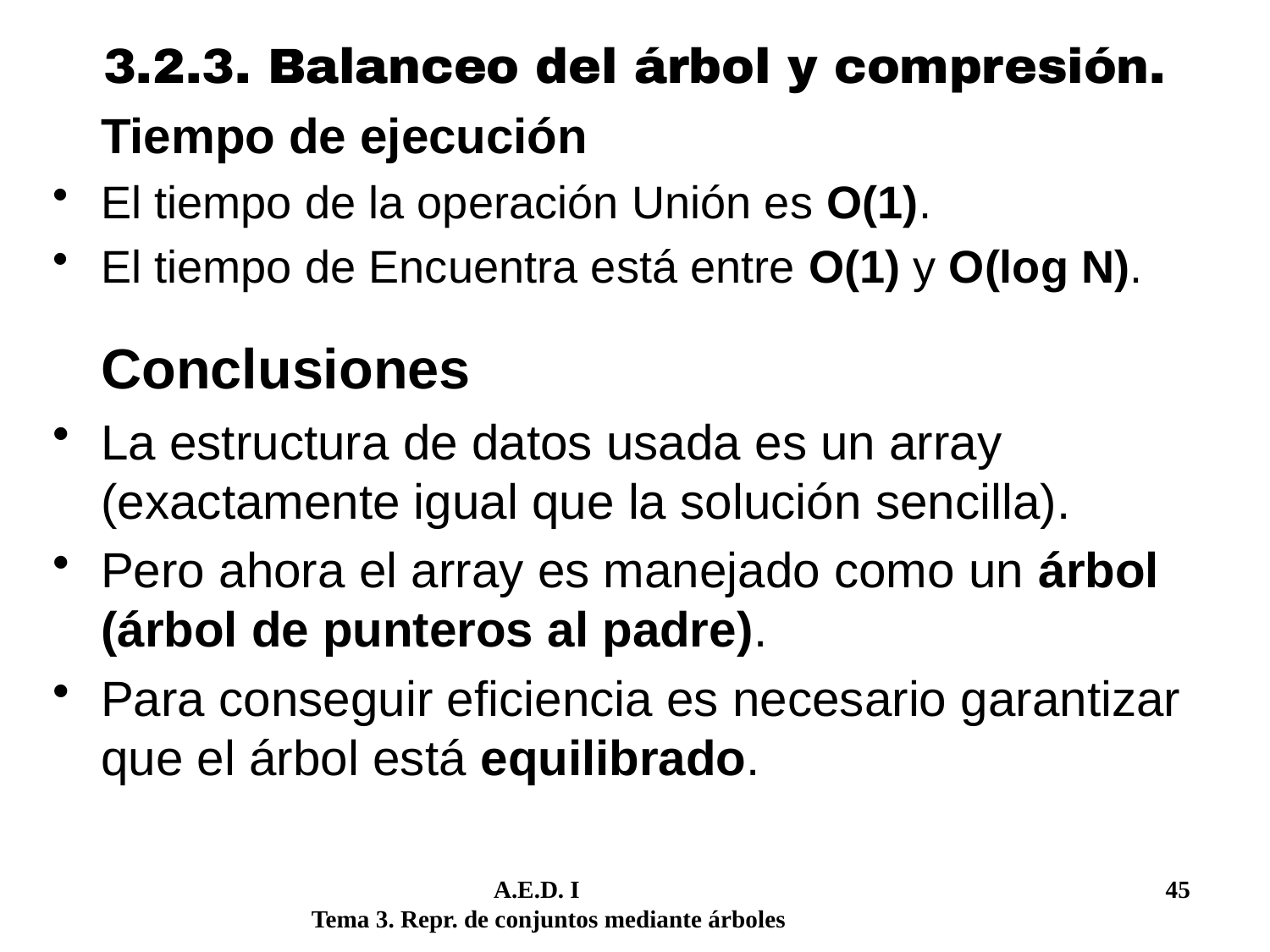

# 3.2.3. Balanceo del árbol y compresión.
	Tiempo de ejecución
El tiempo de la operación Unión es O(1).
El tiempo de Encuentra está entre O(1) y O(log N).

	Conclusiones
La estructura de datos usada es un array (exactamente igual que la solución sencilla).
Pero ahora el array es manejado como un árbol (árbol de punteros al padre).
Para conseguir eficiencia es necesario garantizar que el árbol está equilibrado.
	         A.E.D. I			      	               45
Tema 3. Repr. de conjuntos mediante árboles